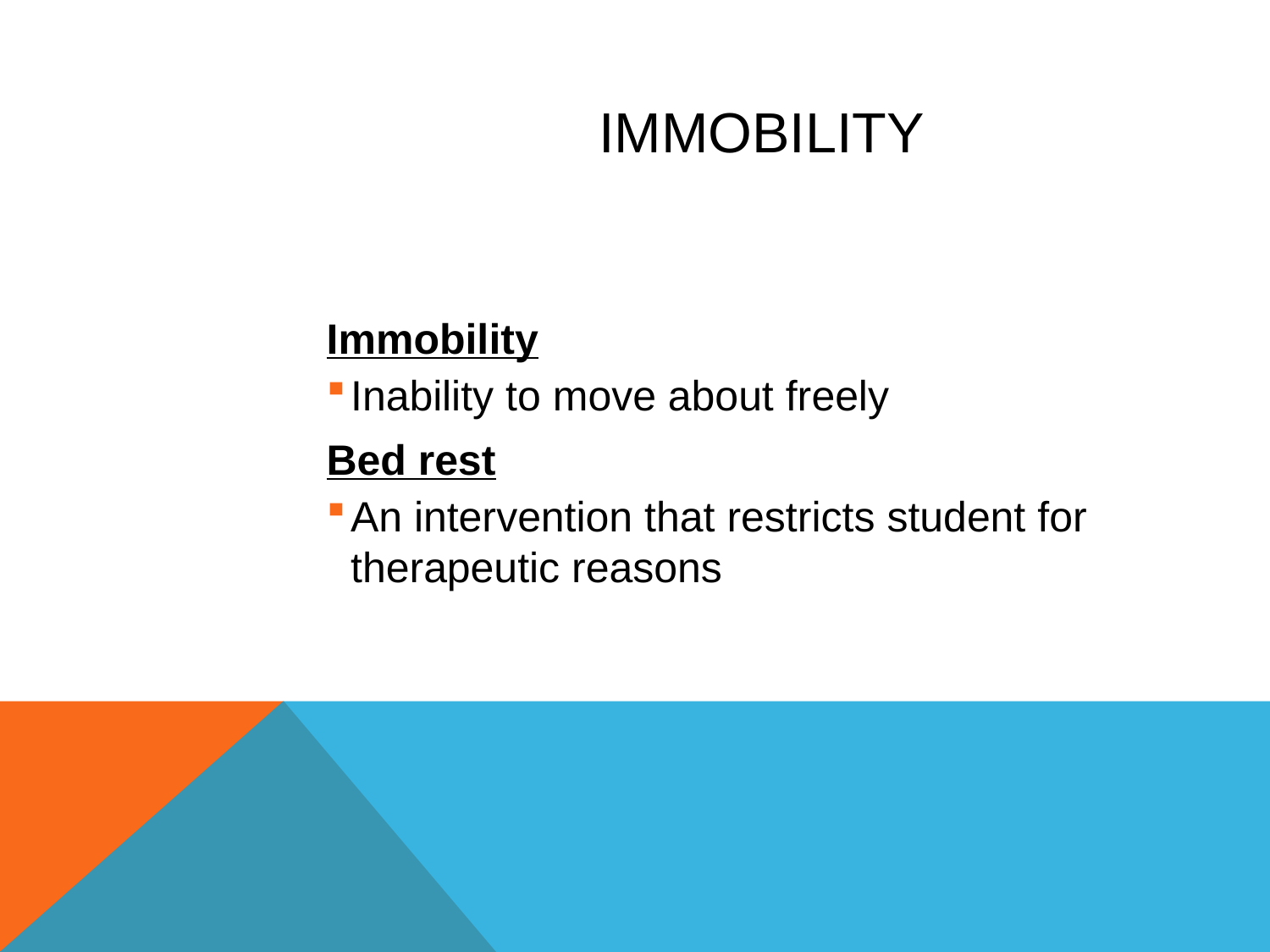

IMMOBILITY

Immobility
Inability to move about freely
Bed rest
An intervention that restricts student for therapeutic reasons